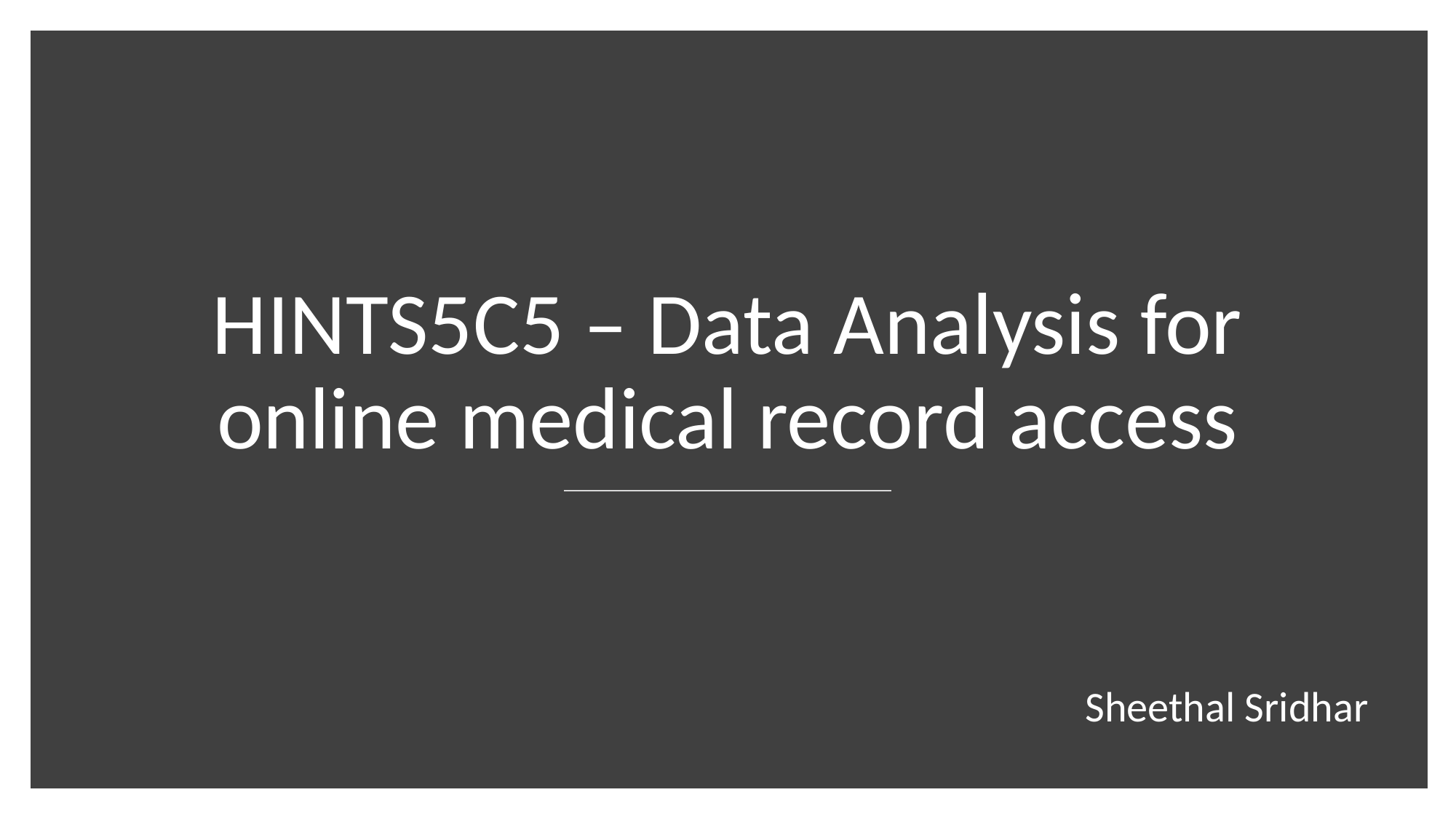

# HINTS5C5 – Data Analysis for online medical record access
Sheethal Sridhar